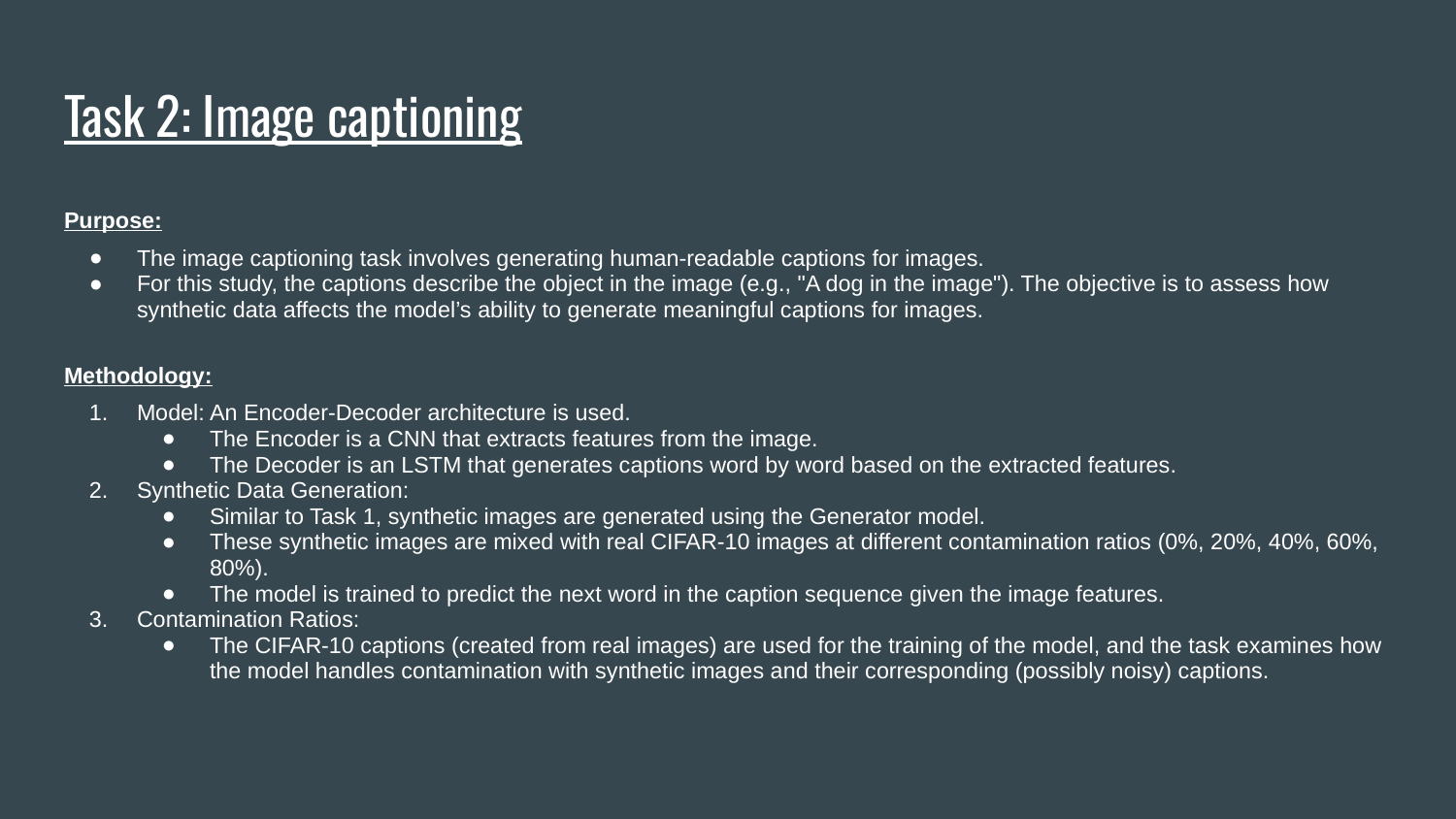

# Task 2: Image captioning
Purpose:
The image captioning task involves generating human-readable captions for images.
For this study, the captions describe the object in the image (e.g., "A dog in the image"). The objective is to assess how synthetic data affects the model’s ability to generate meaningful captions for images.
Methodology:
Model: An Encoder-Decoder architecture is used.
The Encoder is a CNN that extracts features from the image.
The Decoder is an LSTM that generates captions word by word based on the extracted features.
Synthetic Data Generation:
Similar to Task 1, synthetic images are generated using the Generator model.
These synthetic images are mixed with real CIFAR-10 images at different contamination ratios (0%, 20%, 40%, 60%, 80%).
The model is trained to predict the next word in the caption sequence given the image features.
Contamination Ratios:
The CIFAR-10 captions (created from real images) are used for the training of the model, and the task examines how the model handles contamination with synthetic images and their corresponding (possibly noisy) captions.